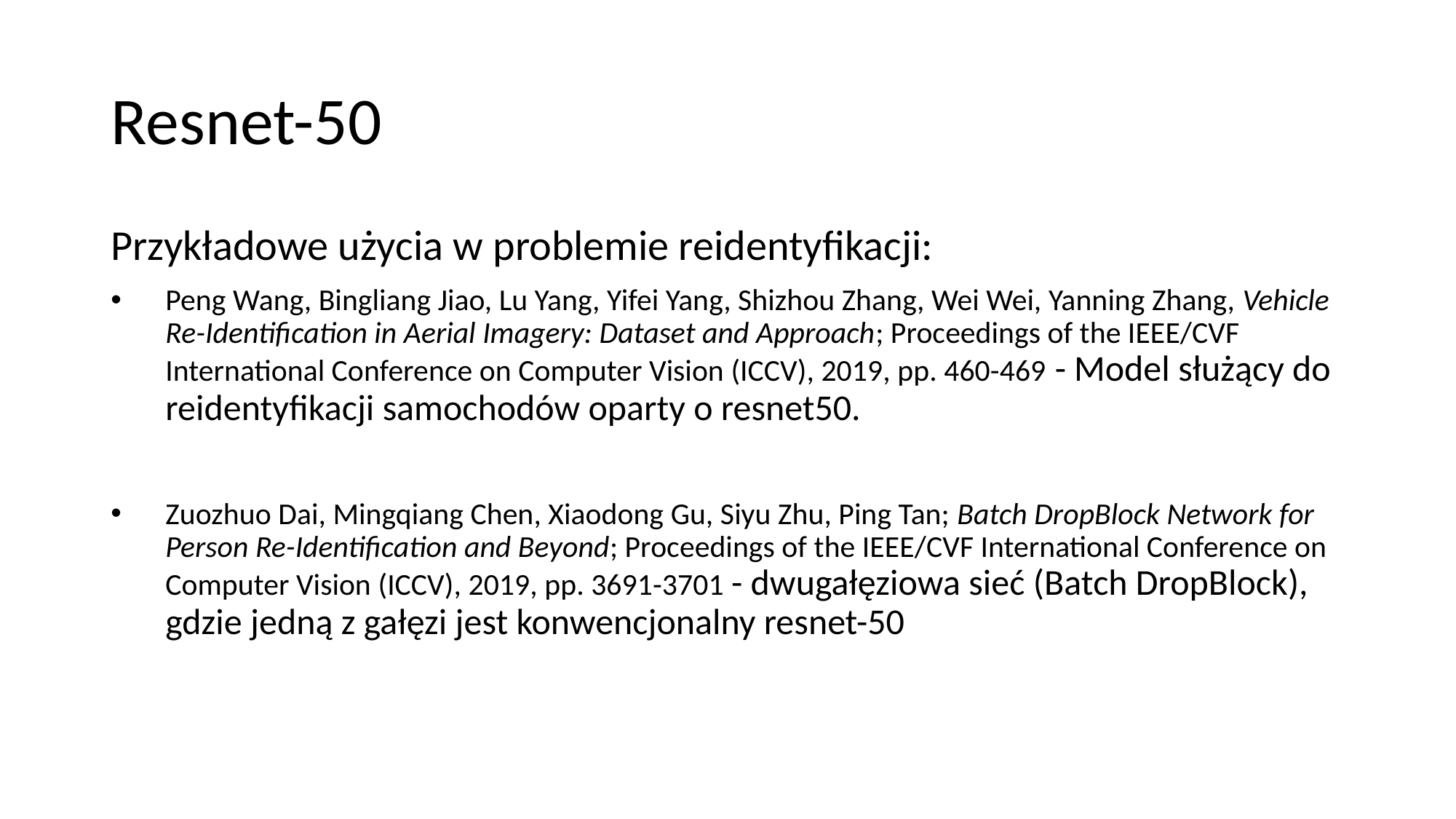

# Resnet-50
Przykładowe użycia w problemie reidentyfikacji:
Peng Wang, Bingliang Jiao, Lu Yang, Yifei Yang, Shizhou Zhang, Wei Wei, Yanning Zhang, Vehicle Re-Identification in Aerial Imagery: Dataset and Approach; Proceedings of the IEEE/CVF International Conference on Computer Vision (ICCV), 2019, pp. 460-469 - Model służący do reidentyfikacji samochodów oparty o resnet50.

Zuozhuo Dai, Mingqiang Chen, Xiaodong Gu, Siyu Zhu, Ping Tan; Batch DropBlock Network for Person Re-Identification and Beyond; Proceedings of the IEEE/CVF International Conference on Computer Vision (ICCV), 2019, pp. 3691-3701 - dwugałęziowa sieć (Batch DropBlock), gdzie jedną z gałęzi jest konwencjonalny resnet-50